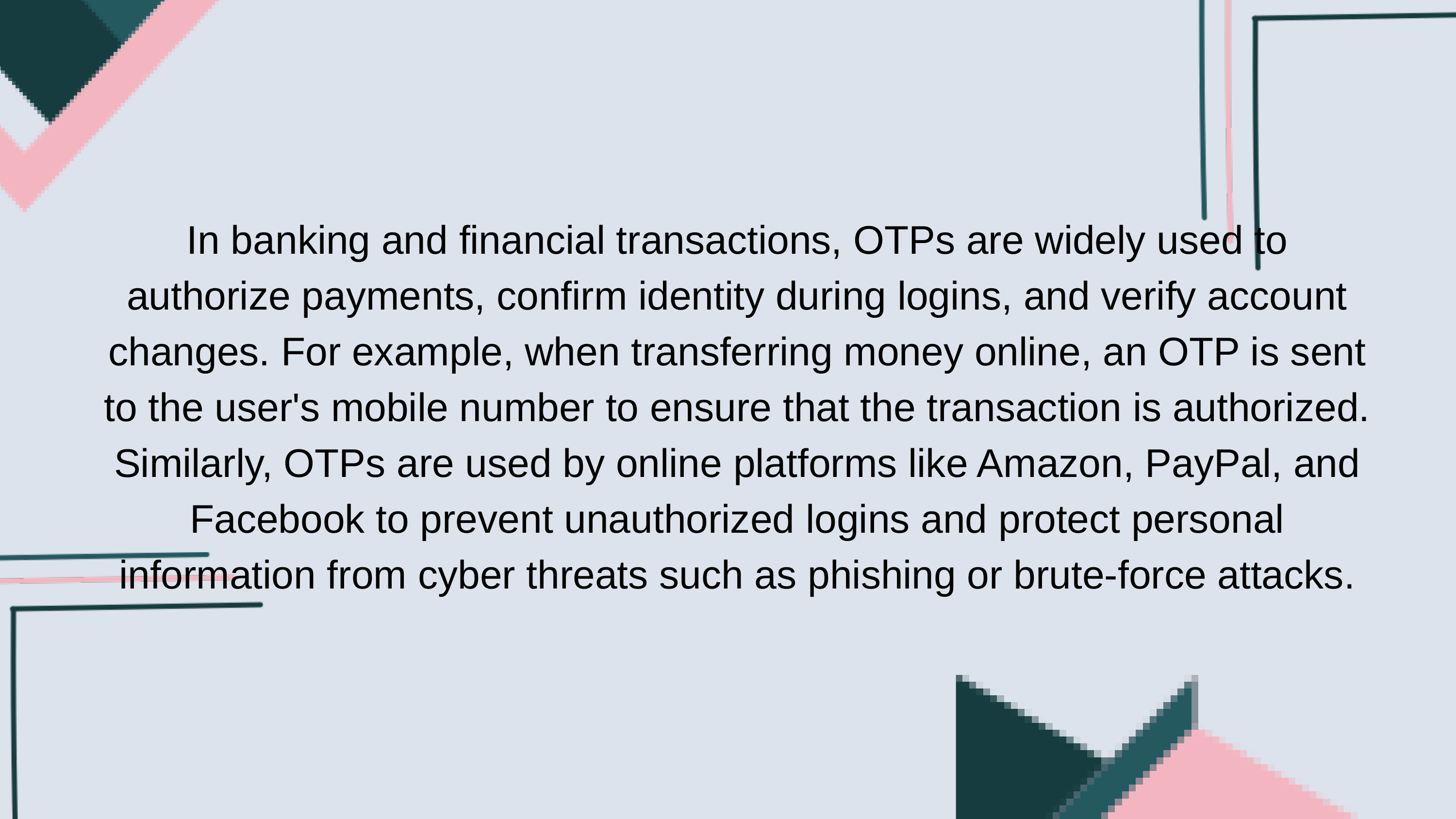

In banking and financial transactions, OTPs are widely used to authorize payments, confirm identity during logins, and verify account changes. For example, when transferring money online, an OTP is sent to the user's mobile number to ensure that the transaction is authorized. Similarly, OTPs are used by online platforms like Amazon, PayPal, and Facebook to prevent unauthorized logins and protect personal information from cyber threats such as phishing or brute-force attacks.